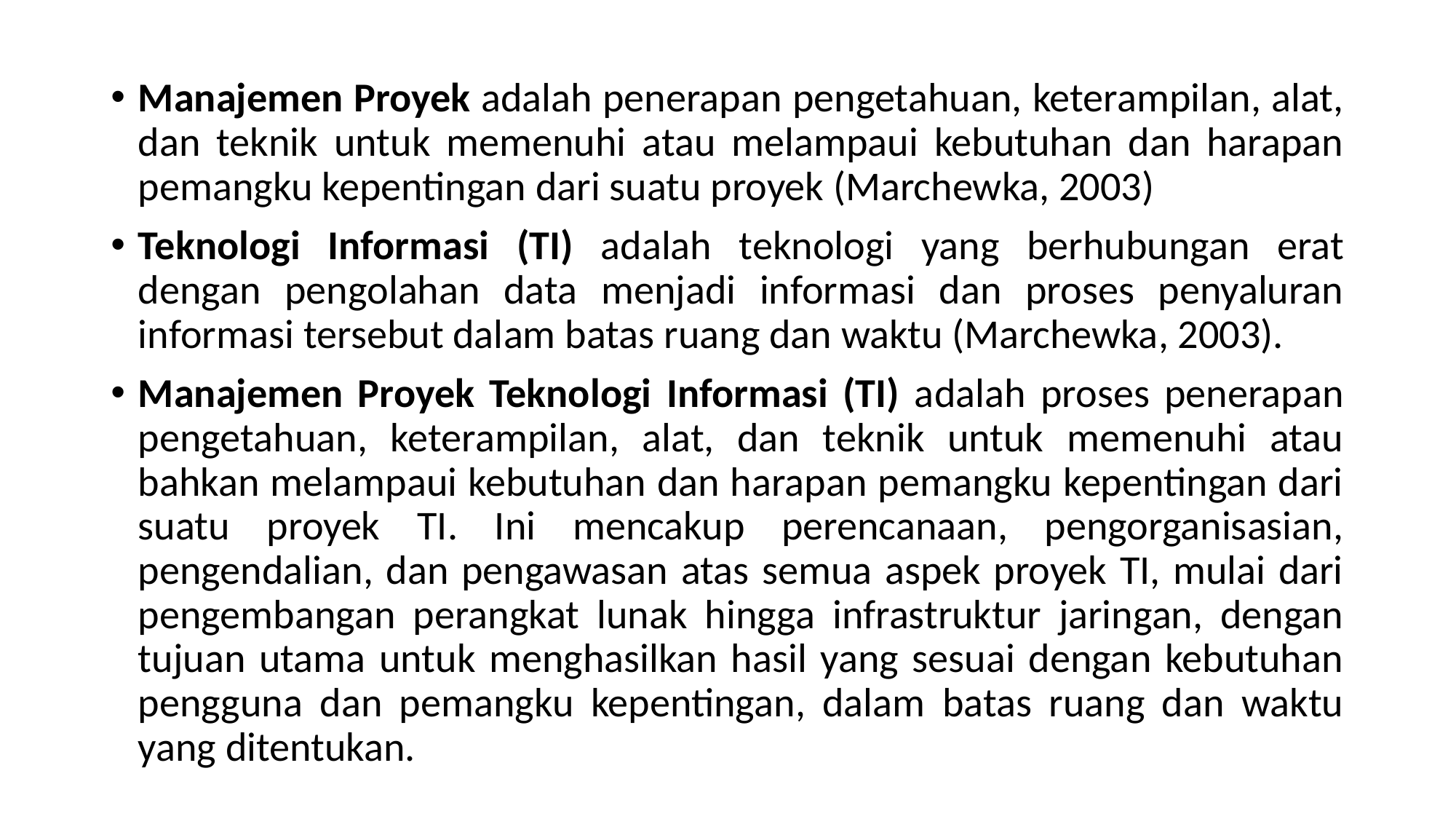

Manajemen Proyek adalah penerapan pengetahuan, keterampilan, alat, dan teknik untuk memenuhi atau melampaui kebutuhan dan harapan pemangku kepentingan dari suatu proyek (Marchewka, 2003)
Teknologi Informasi (TI) adalah teknologi yang berhubungan erat dengan pengolahan data menjadi informasi dan proses penyaluran informasi tersebut dalam batas ruang dan waktu (Marchewka, 2003).
Manajemen Proyek Teknologi Informasi (TI) adalah proses penerapan pengetahuan, keterampilan, alat, dan teknik untuk memenuhi atau bahkan melampaui kebutuhan dan harapan pemangku kepentingan dari suatu proyek TI. Ini mencakup perencanaan, pengorganisasian, pengendalian, dan pengawasan atas semua aspek proyek TI, mulai dari pengembangan perangkat lunak hingga infrastruktur jaringan, dengan tujuan utama untuk menghasilkan hasil yang sesuai dengan kebutuhan pengguna dan pemangku kepentingan, dalam batas ruang dan waktu yang ditentukan.